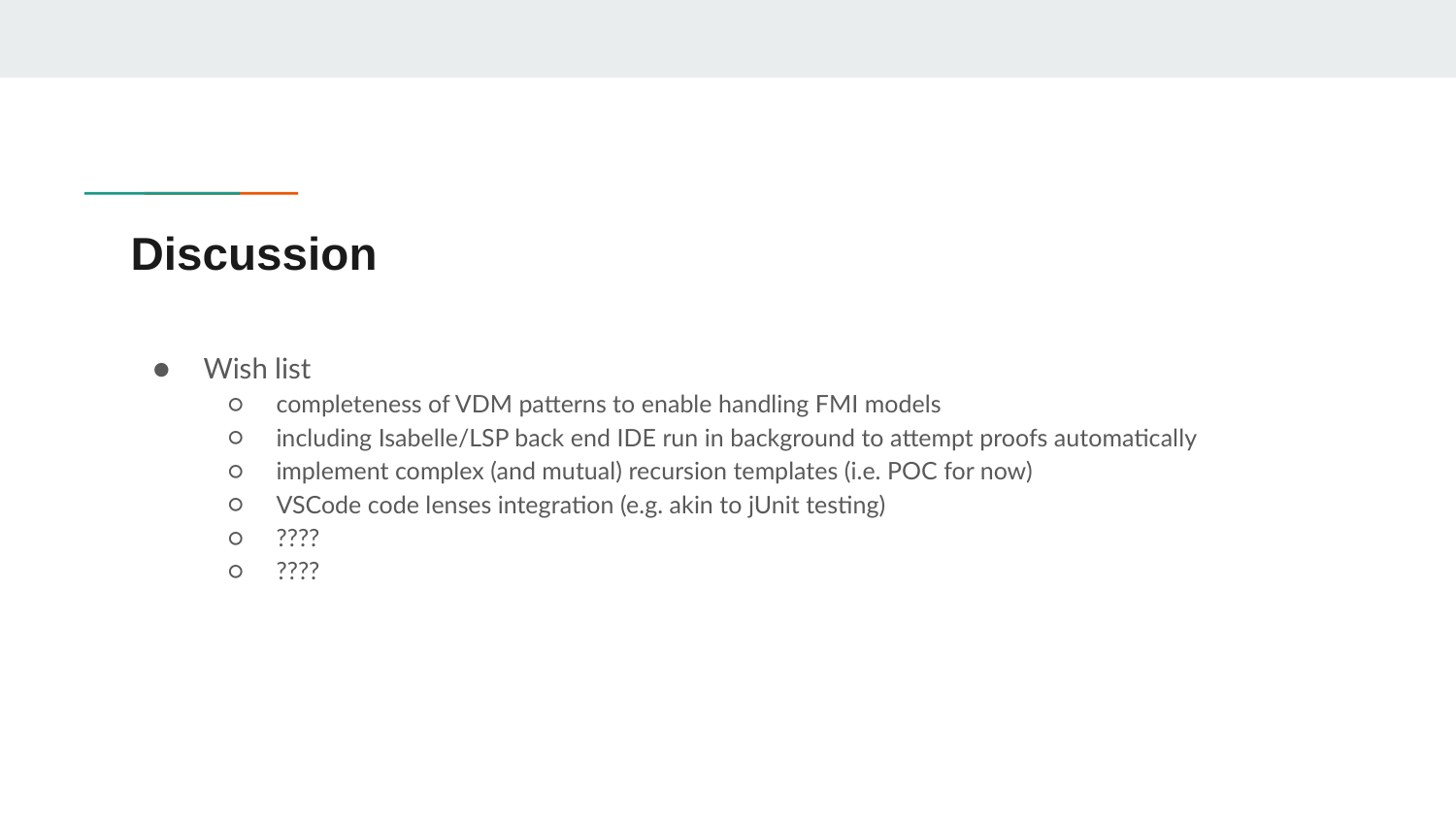

# Discussion
Wish list
completeness of VDM patterns to enable handling FMI models
including Isabelle/LSP back end IDE run in background to attempt proofs automatically
implement complex (and mutual) recursion templates (i.e. POC for now)
VSCode code lenses integration (e.g. akin to jUnit testing)
????
????